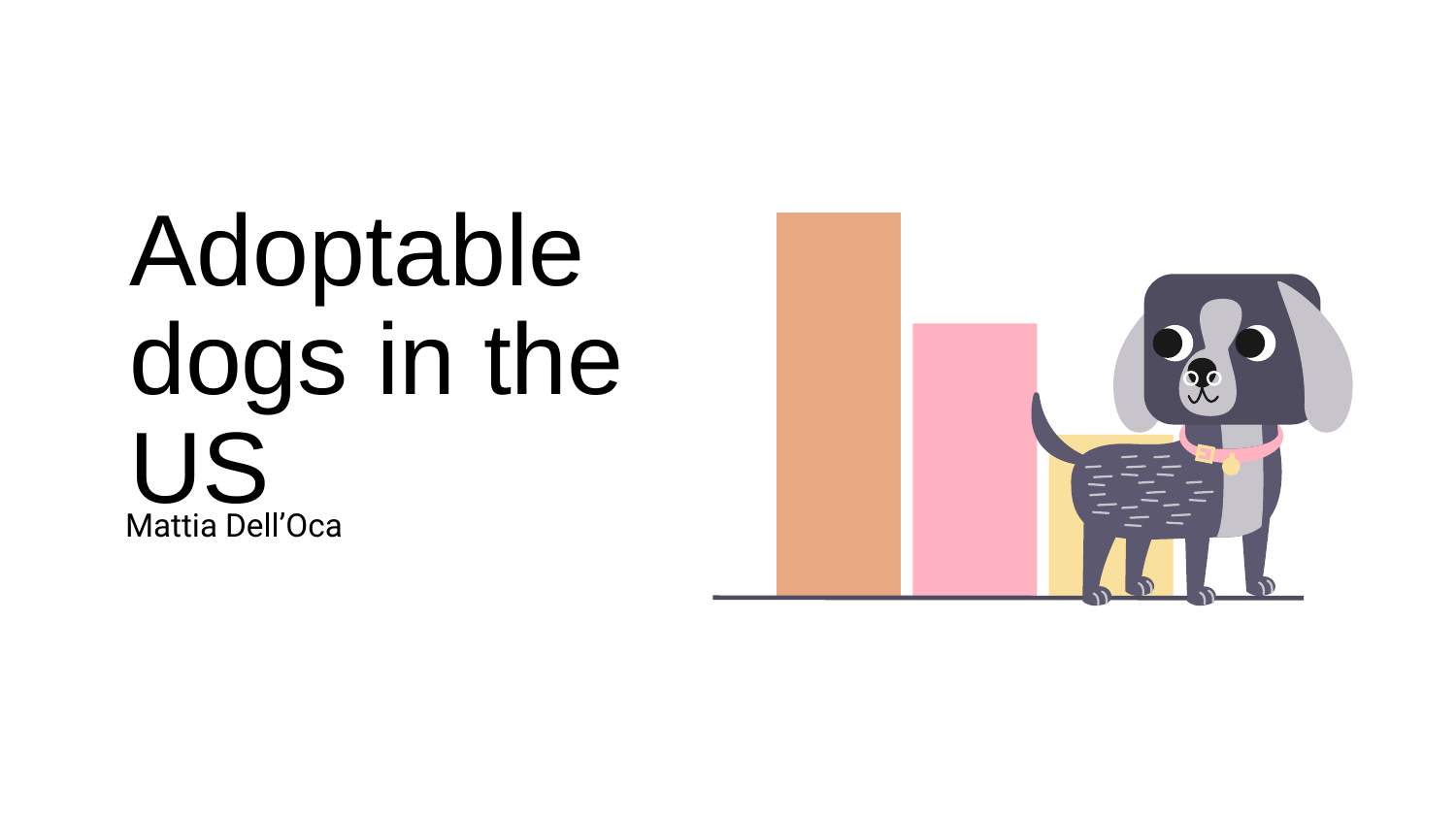

# Adoptable dogs in the US
Mattia Dell’Oca